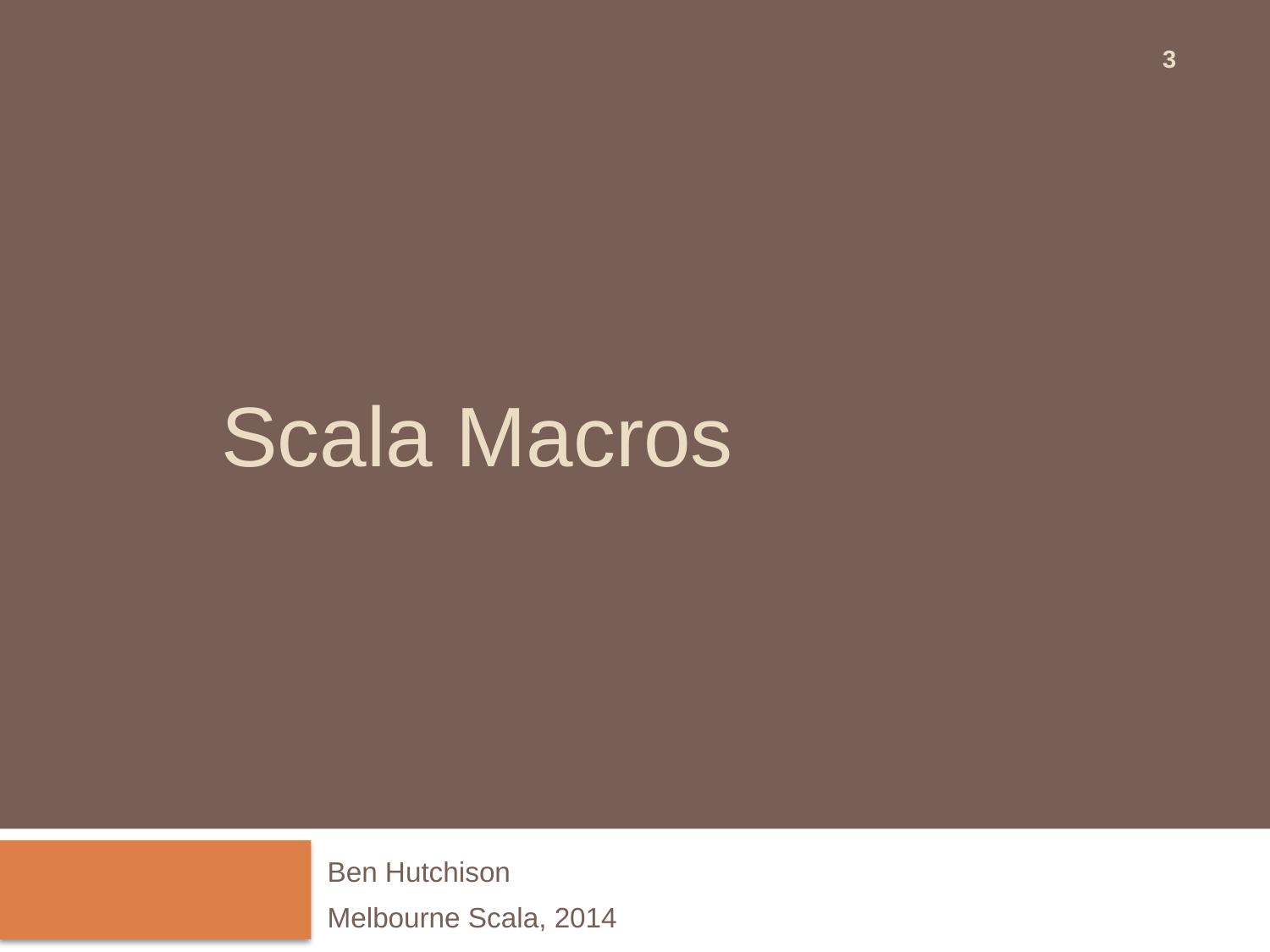

3
# Scala Macros
Ben Hutchison
Melbourne Scala, 2014